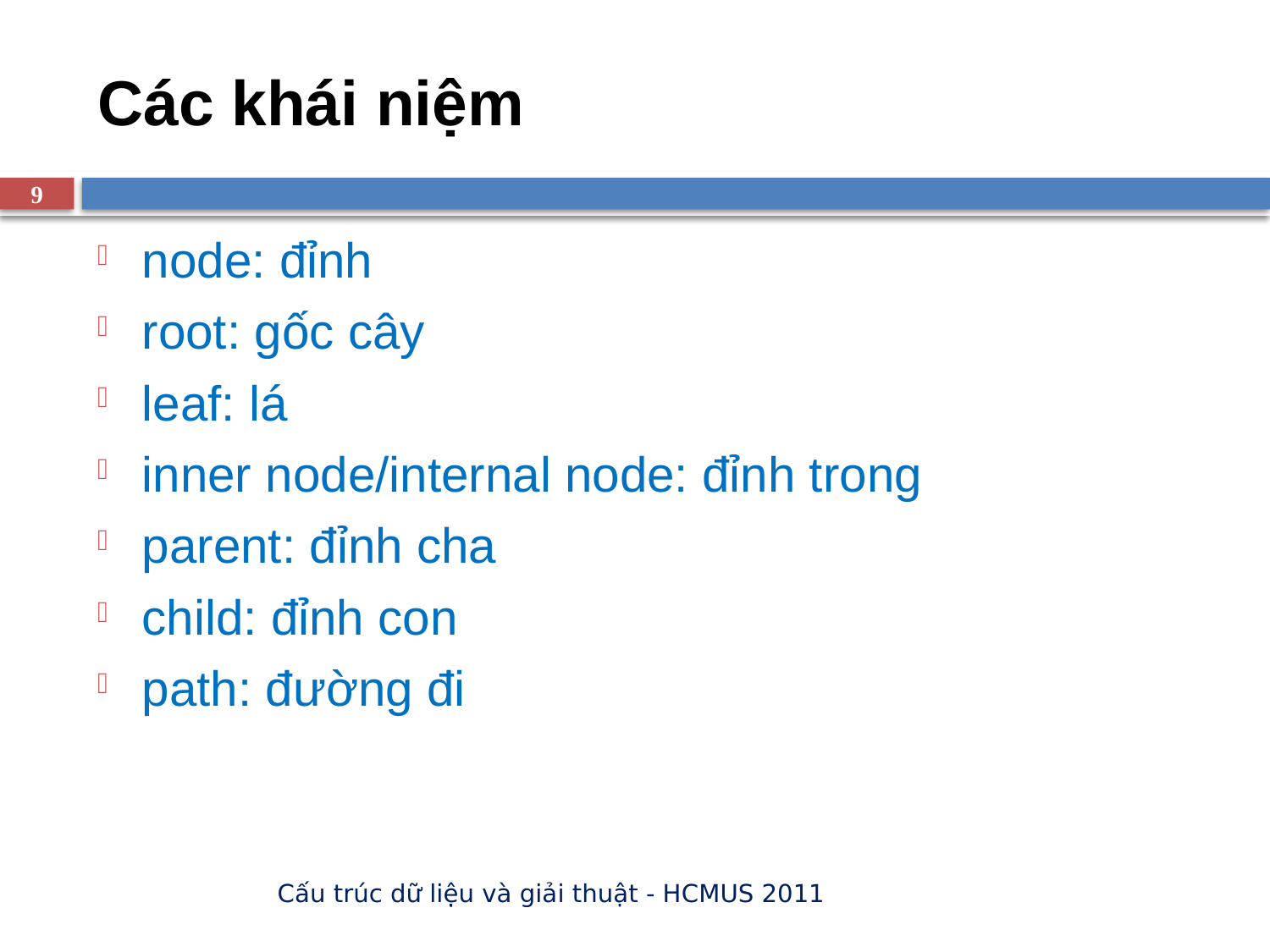

# Các khái niệm
9
node: đỉnh
root: gốc cây
leaf: lá
inner node/internal node: đỉnh trong
parent: đỉnh cha
child: đỉnh con
path: đường đi
Cấu trúc dữ liệu và giải thuật - HCMUS 2011